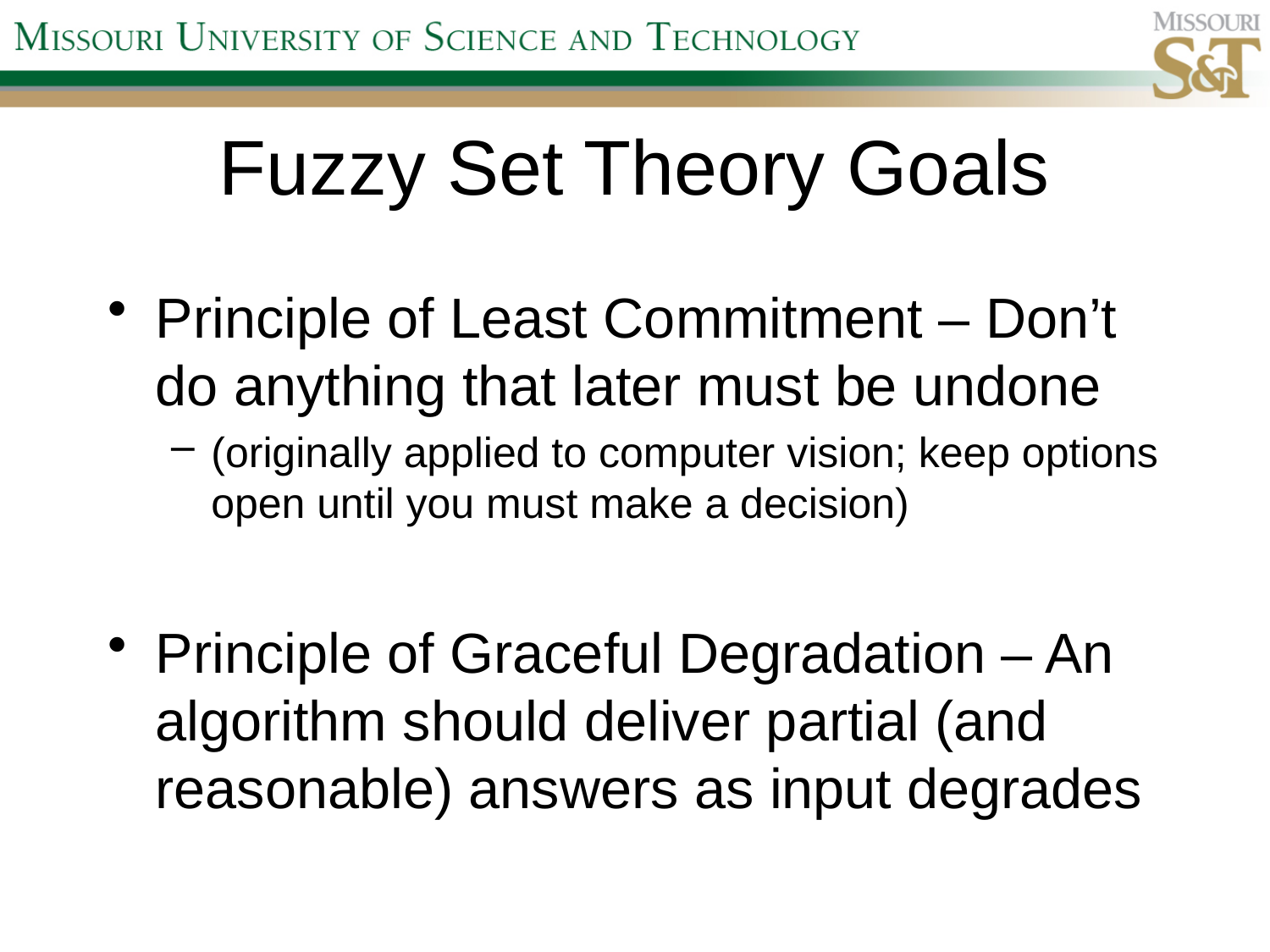

# Fuzzy Set Theory Goals
Principle of Least Commitment – Don’t do anything that later must be undone
(originally applied to computer vision; keep options open until you must make a decision)

Principle of Graceful Degradation – An algorithm should deliver partial (and reasonable) answers as input degrades